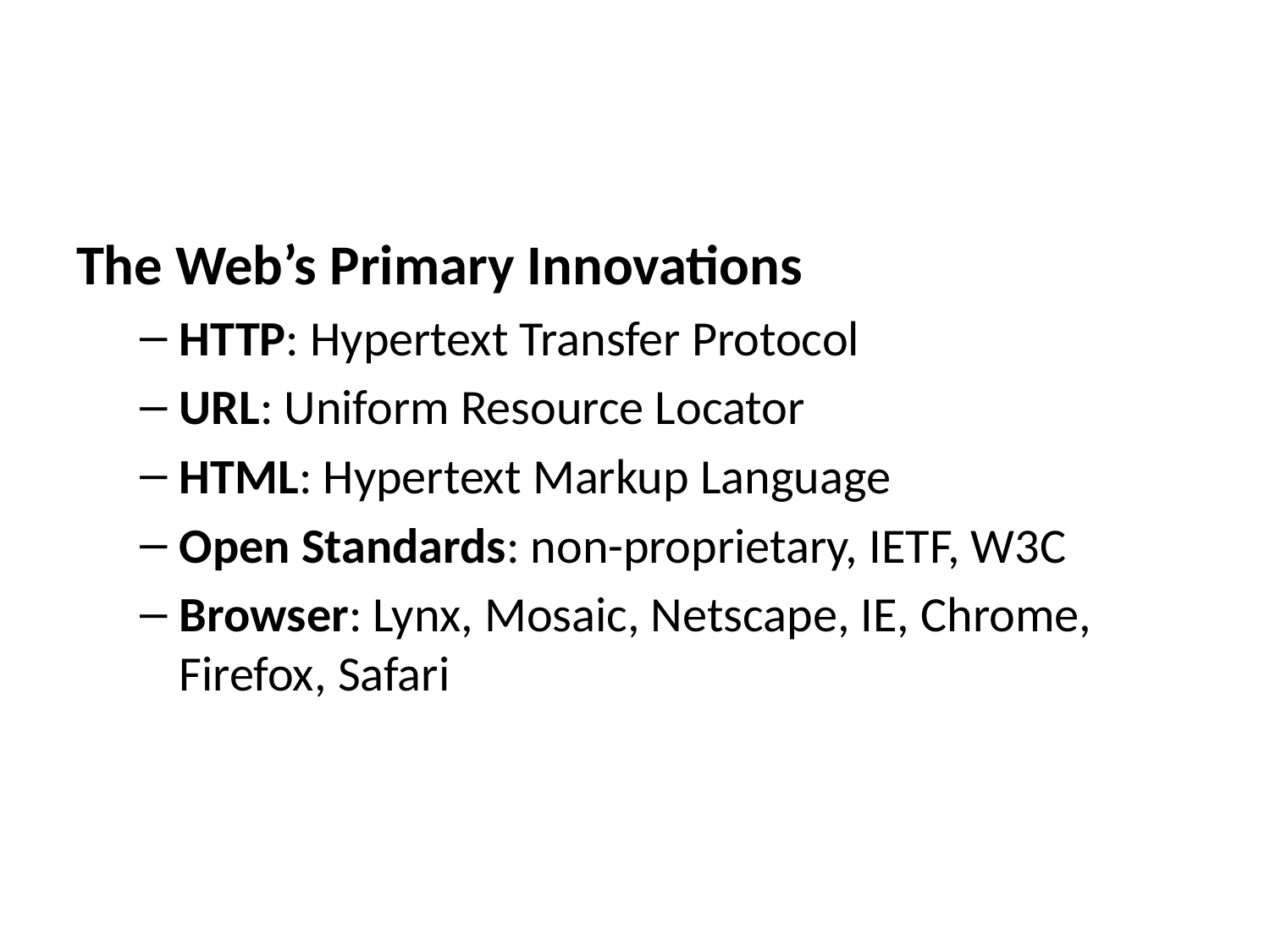

The Web’s Primary Innovations
HTTP: Hypertext Transfer Protocol
URL: Uniform Resource Locator
HTML: Hypertext Markup Language
Open Standards: non-proprietary, IETF, W3C
Browser: Lynx, Mosaic, Netscape, IE, Chrome, Firefox, Safari